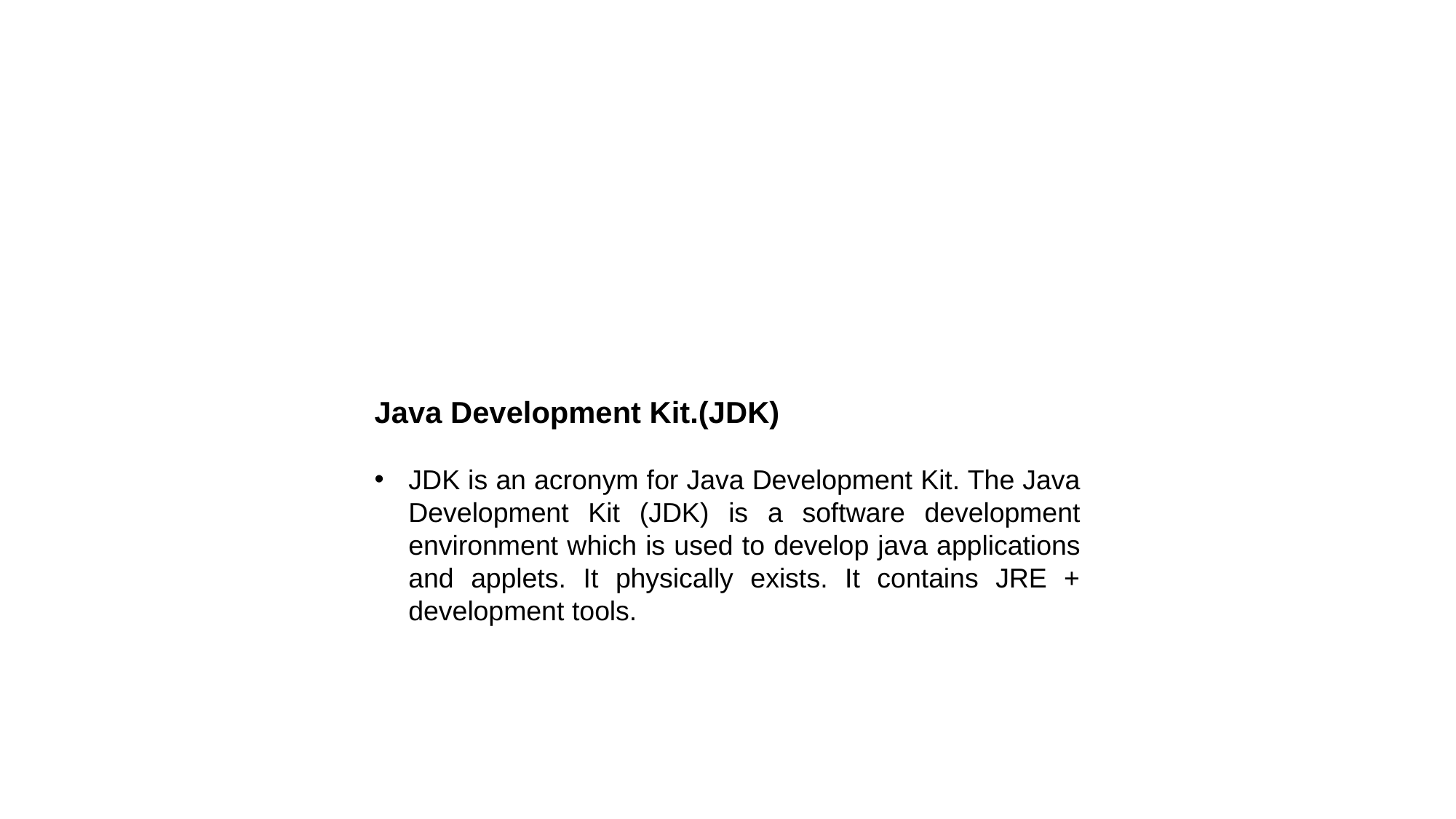

Java Development Kit.(JDK)

JDK is an acronym for Java Development Kit. The Java Development Kit (JDK) is a software development environment which is used to develop java applications and applets. It physically exists. It contains JRE + development tools.